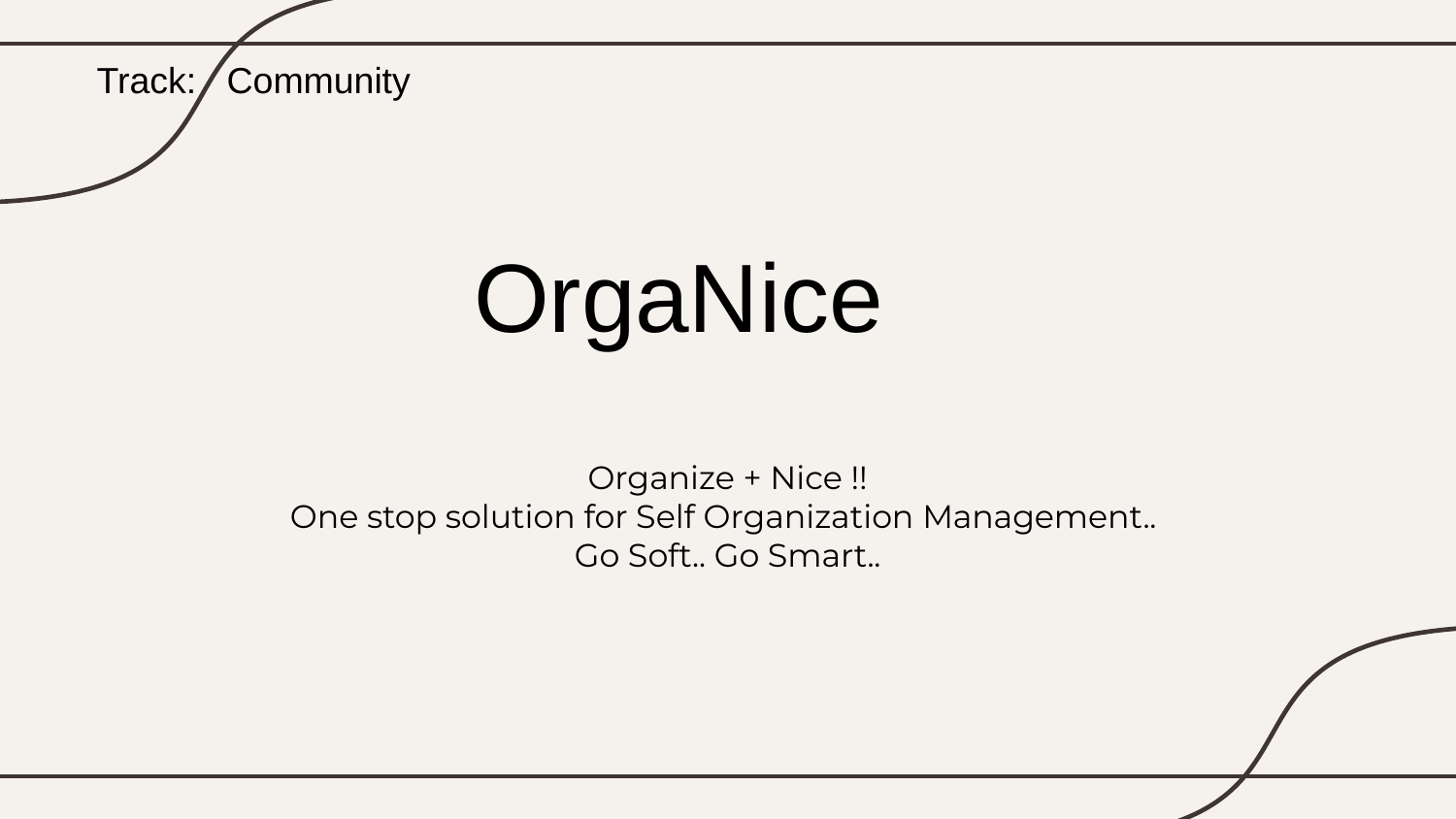

Track:   Community
# OrgaNice
Organize + Nice !!
One stop solution for Self Organization Management..
Go Soft.. Go Smart..